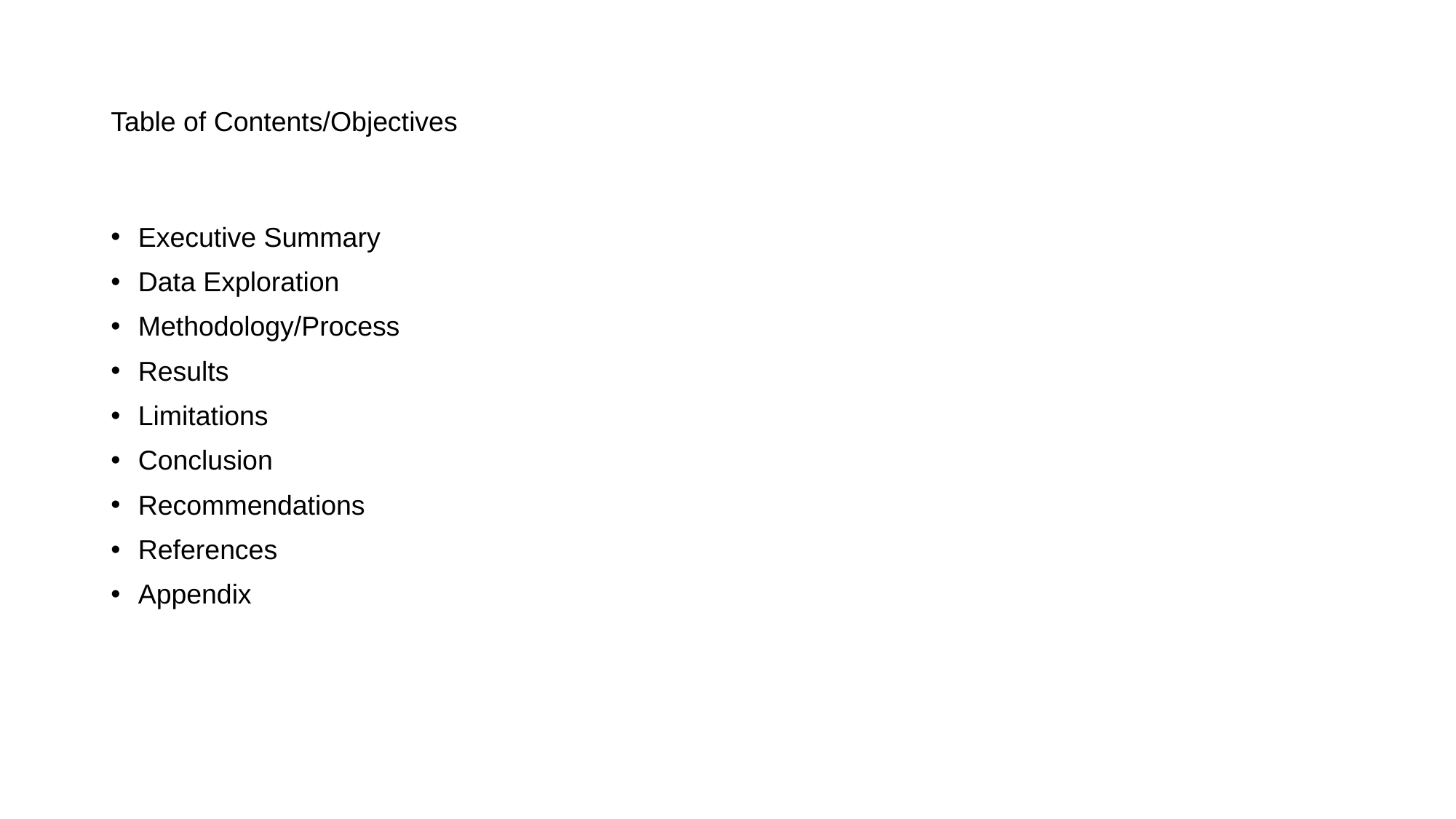

# Table of Contents/Objectives
Executive Summary
Data Exploration
Methodology/Process
Results
Limitations
Conclusion
Recommendations
References
Appendix